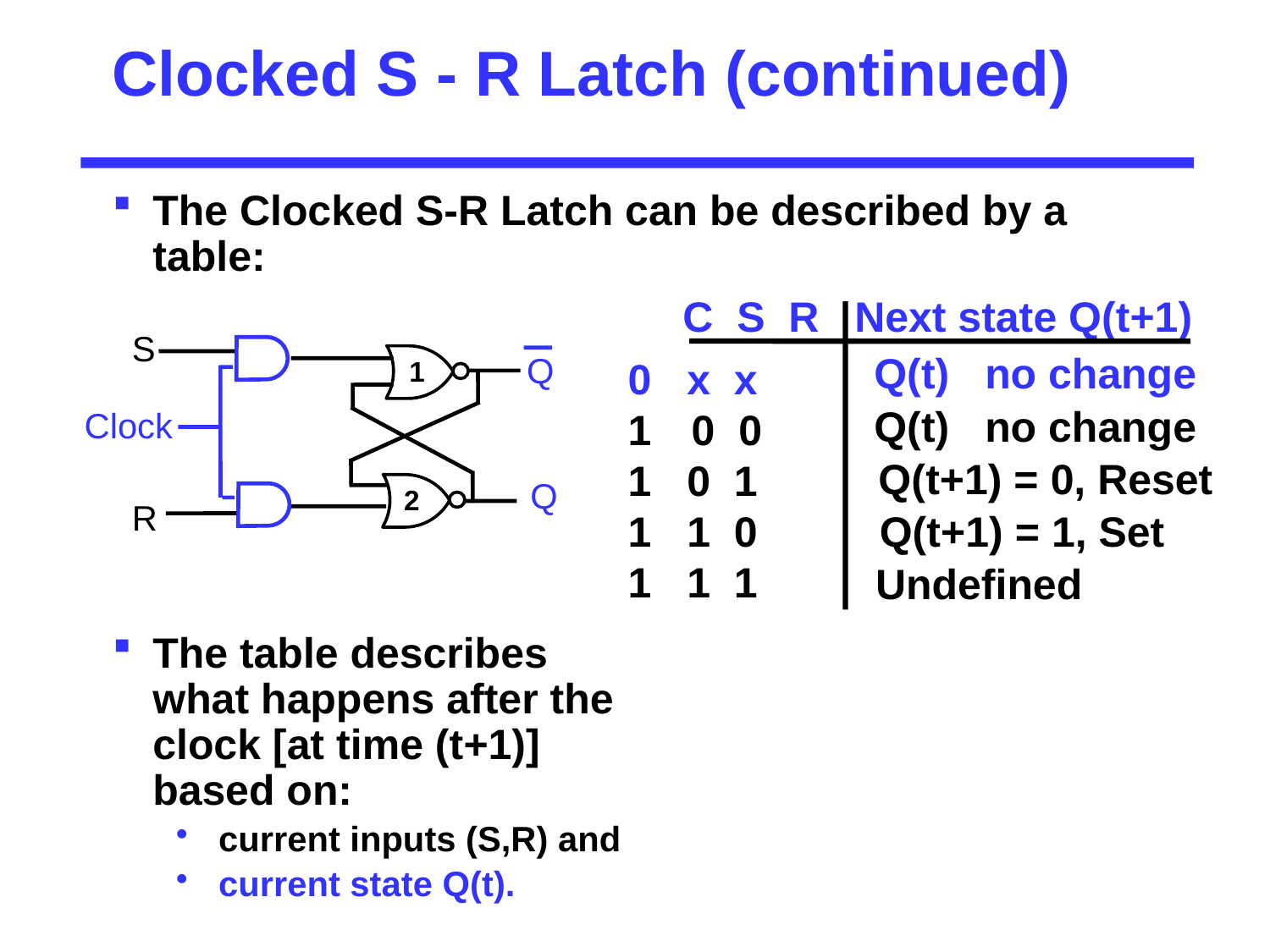

# Clocked S - R Latch (continued)
The Clocked S-R Latch can be described by a table:

The table describes
what happens after the
clock [at time (t+1)]
based on:
 current inputs (S,R) and
 current state Q(t).

C  S  R   Next state Q(t+1)

S

Q

1

Clock

Q

2

R

Q(t)   no change
0   x  x
0  0
1   0  1
1   1  0
1   1  1
Q(t)   no change
Q(t+1) = 0, Reset
Q(t+1) = 1, Set
Undefined